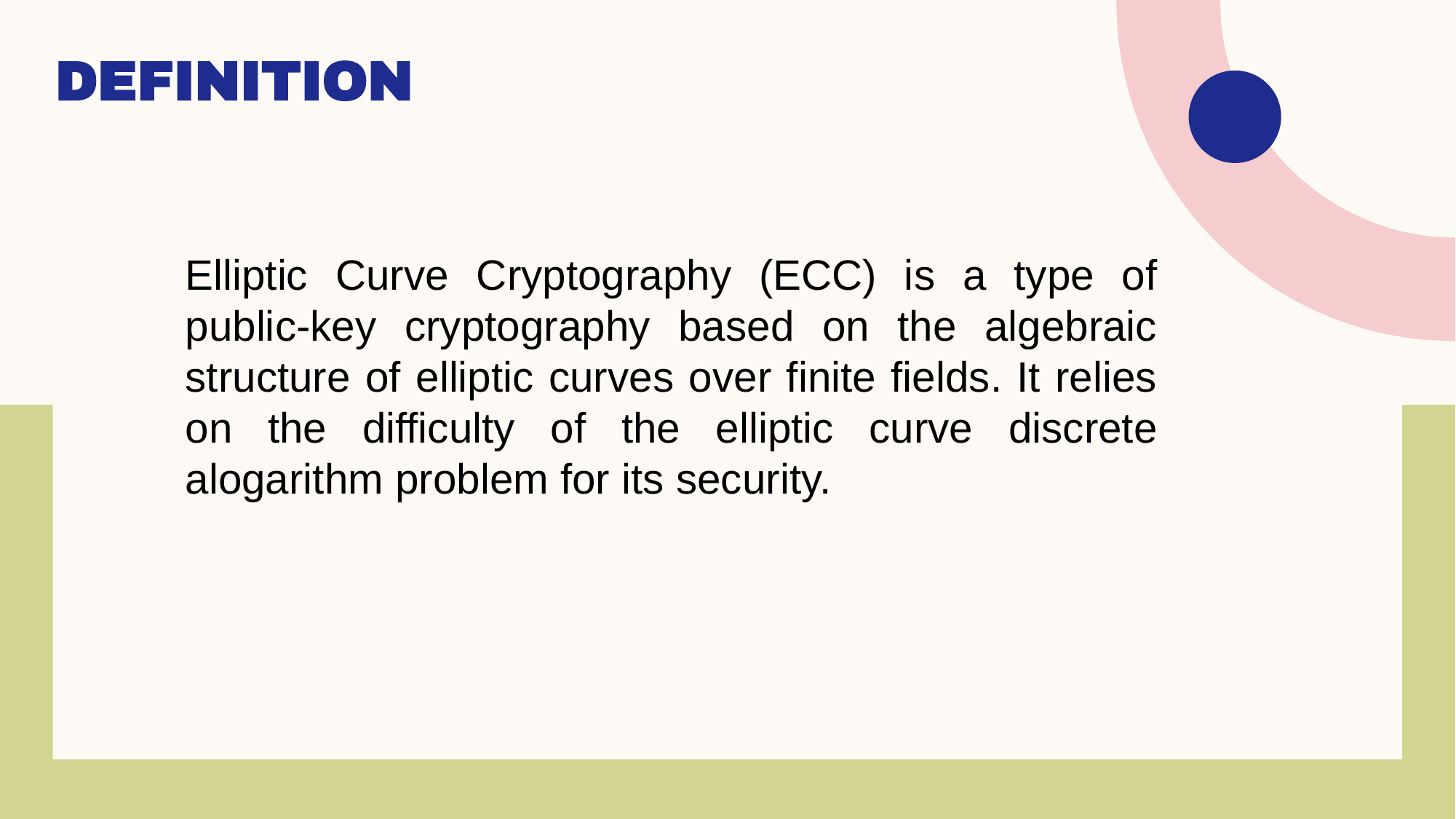

# Definition
Elliptic Curve Cryptography (ECC) is a type of public-key cryptography based on the algebraic structure of elliptic curves over finite fields. It relies on the difficulty of the elliptic curve discrete alogarithm problem for its security.